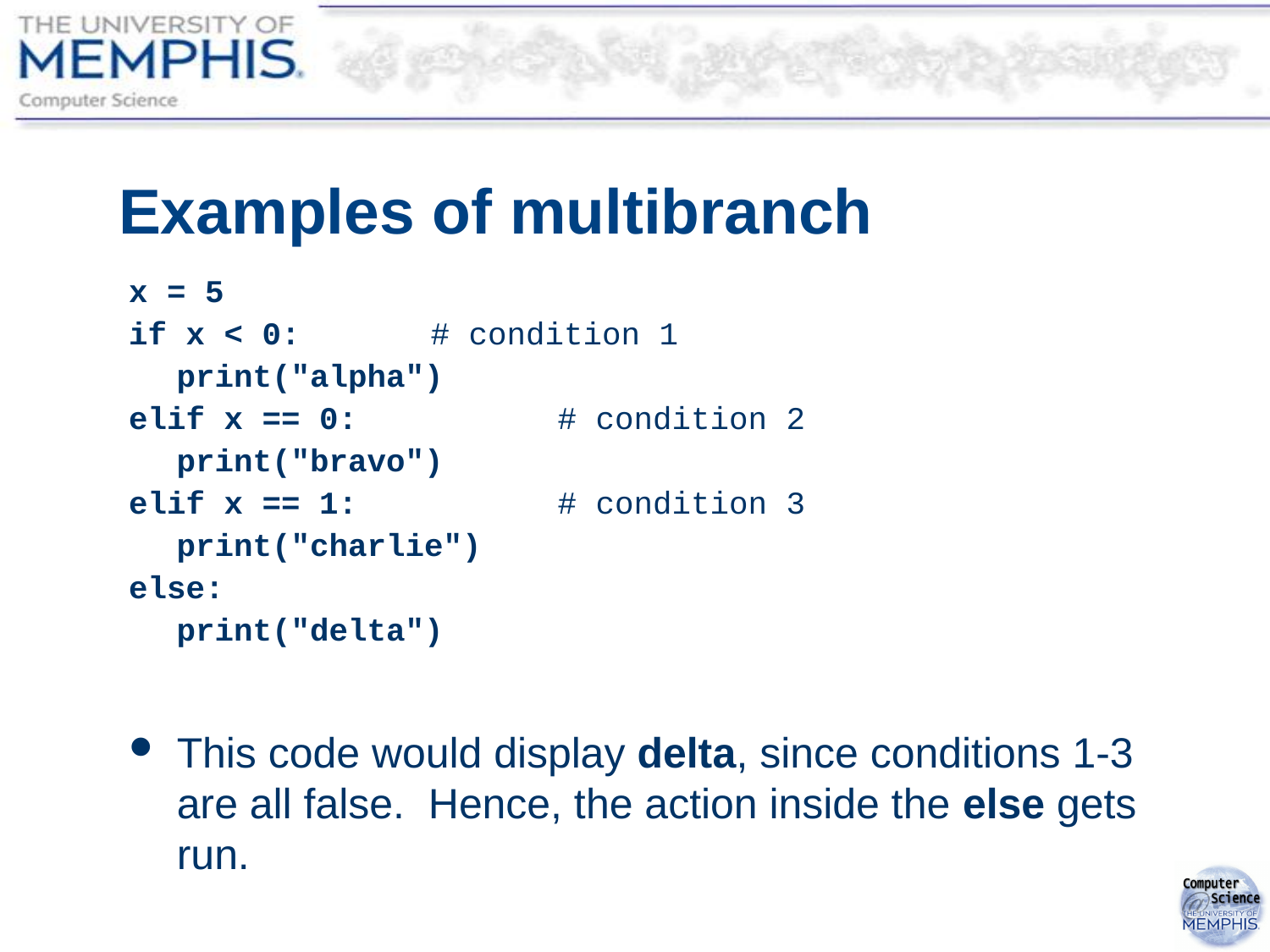

# Examples of multibranch
x = 5
if x < 0:		# condition 1
	print("alpha")
elif x == 0:		# condition 2
	print("bravo")
elif x == 1:		# condition 3
	print("charlie")
else:
	print("delta")
This code would display delta, since conditions 1-3 are all false.  Hence, the action inside the else gets run.